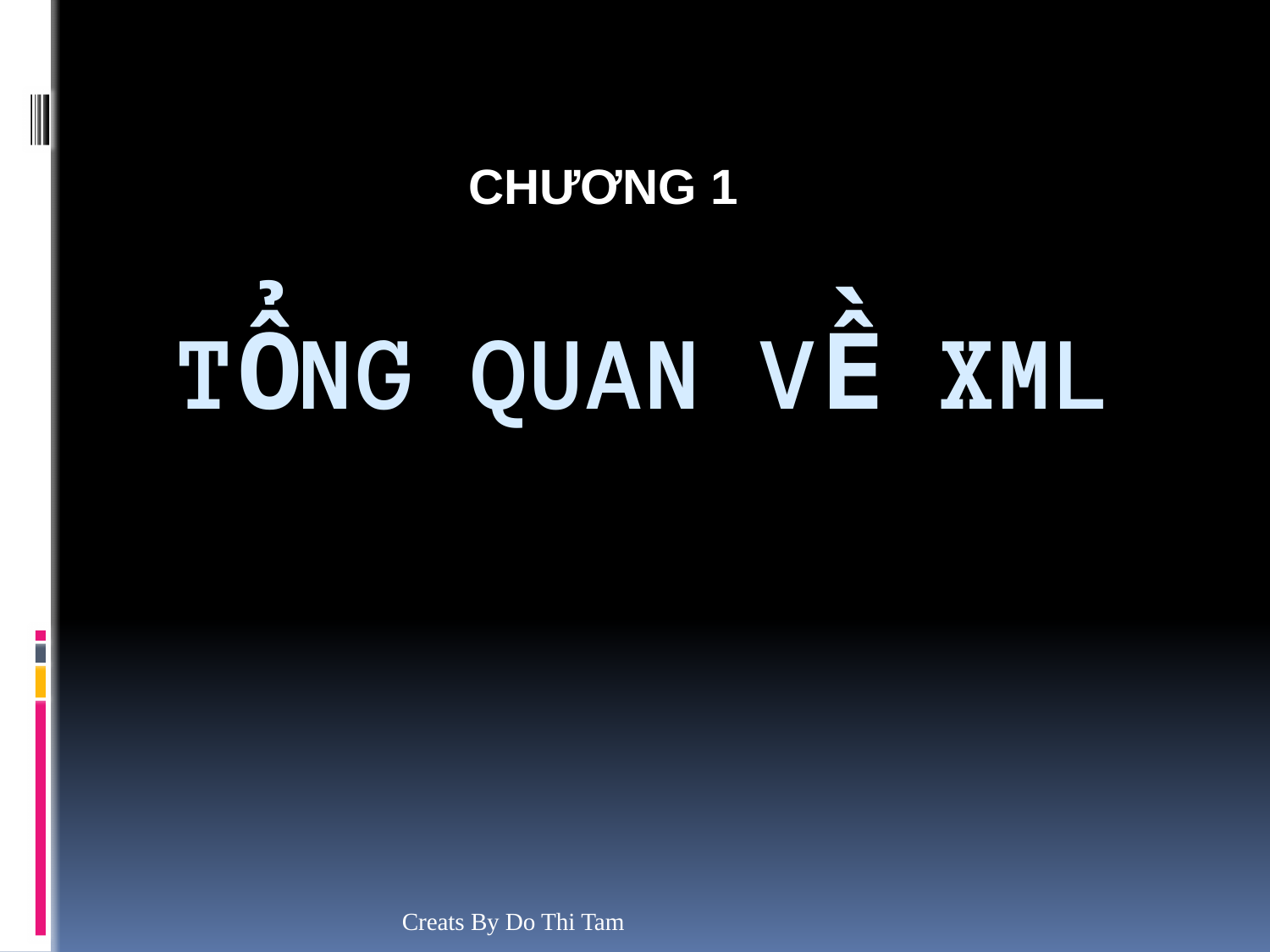

CHƯƠNG 1
# TỔNG QUAN VỀ XML

Creats By Do Thi Tam